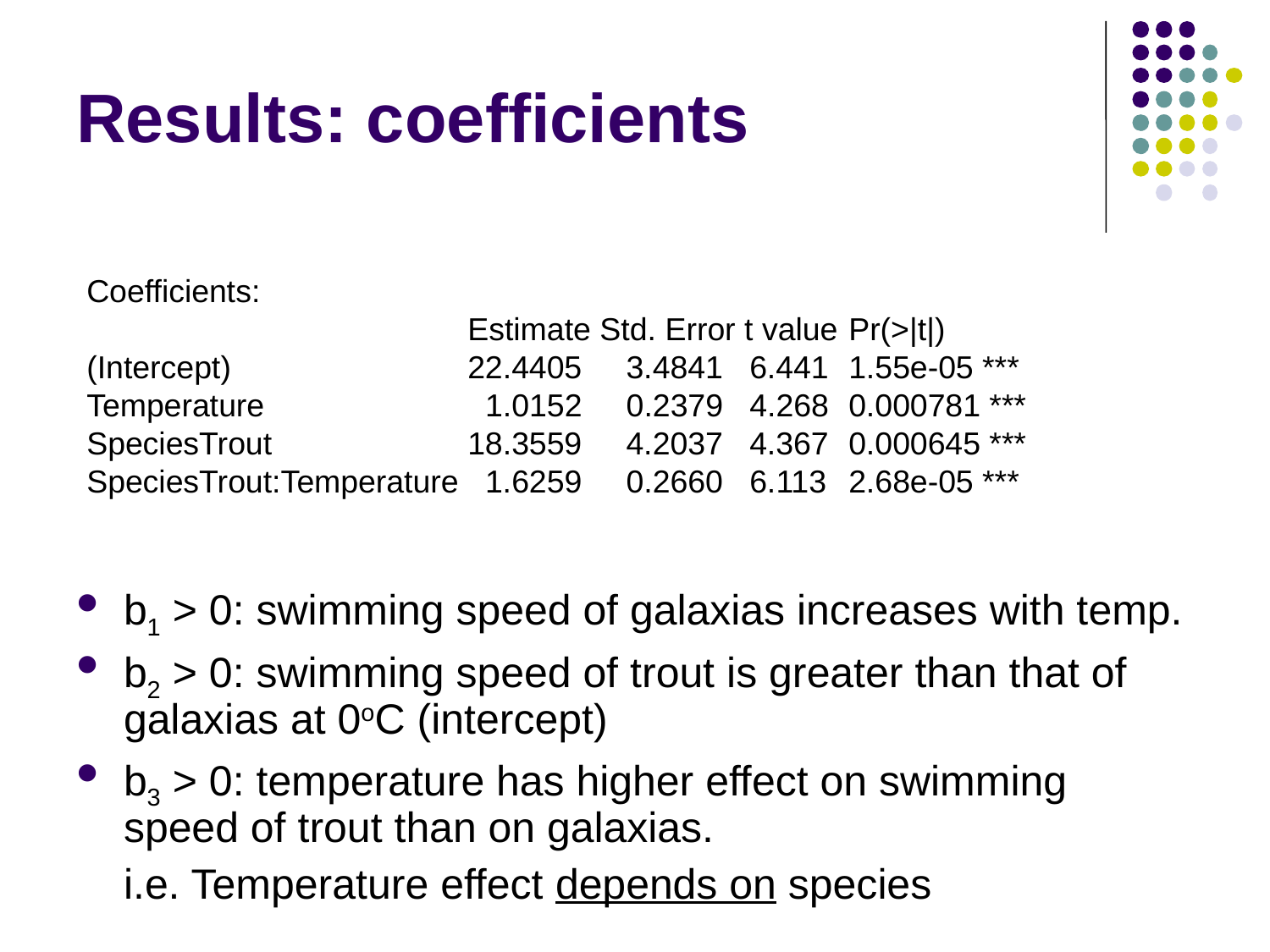

Results: coefficients

b1 > 0: swimming speed of galaxias increases with temp.
b2 > 0: swimming speed of trout is greater than that of galaxias at 0oC (intercept)
b3 > 0: temperature has higher effect on swimming speed of trout than on galaxias.
	i.e. Temperature effect depends on species

Coefficients:
                         		Estimate Std. Error t value 	Pr(>|t|)
(Intercept)               	22.4405     3.4841   6.441 	1.55e-05 ***
Temperature                	  1.0152     0.2379   4.268 	0.000781 ***
SpeciesTrout              	18.3559     4.2037   4.367 	0.000645 ***
SpeciesTrout:Temperature   1.6259     0.2660   6.113 	2.68e-05 ***